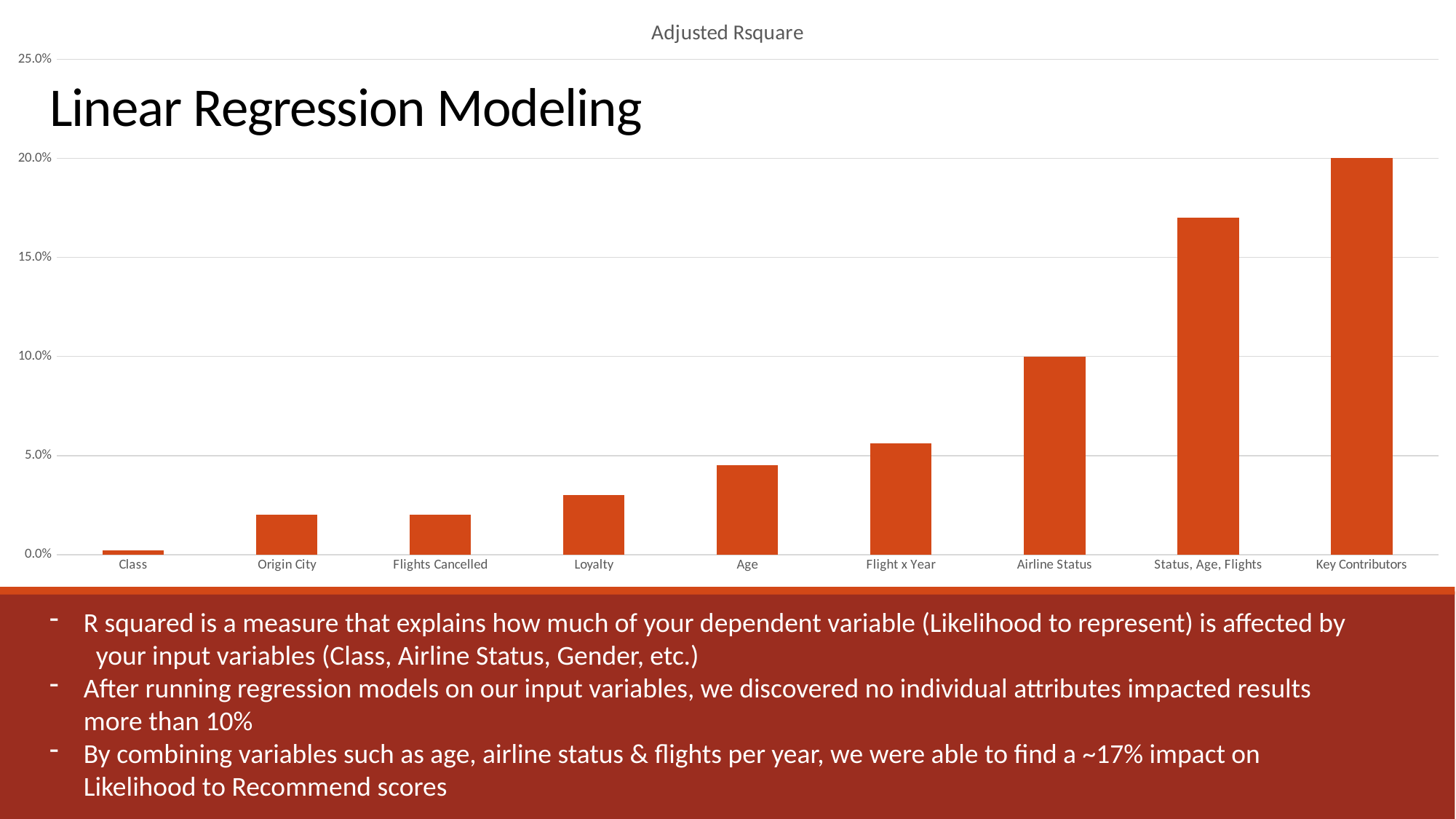

### Chart:

| Category | Adjusted Rsquare |
|---|---|
| Class | 0.002 |
| Origin City | 0.02 |
| Flights Cancelled | 0.02 |
| Loyalty | 0.03 |
| Age | 0.045 |
| Flight x Year | 0.056 |
| Airline Status | 0.1 |
| Status, Age, Flights | 0.17 |
| Key Contributors | 0.2 |
# Linear Regression Modeling
R squared is a measure that explains how much of your dependent variable (Likelihood to represent) is affected by       your input variables (Class, Airline Status, Gender, etc.)
After running regression models on our input variables, we discovered no individual attributes impacted results more than 10%
By combining variables such as age, airline status & flights per year, we were able to find a ~17% impact on Likelihood to Recommend scores